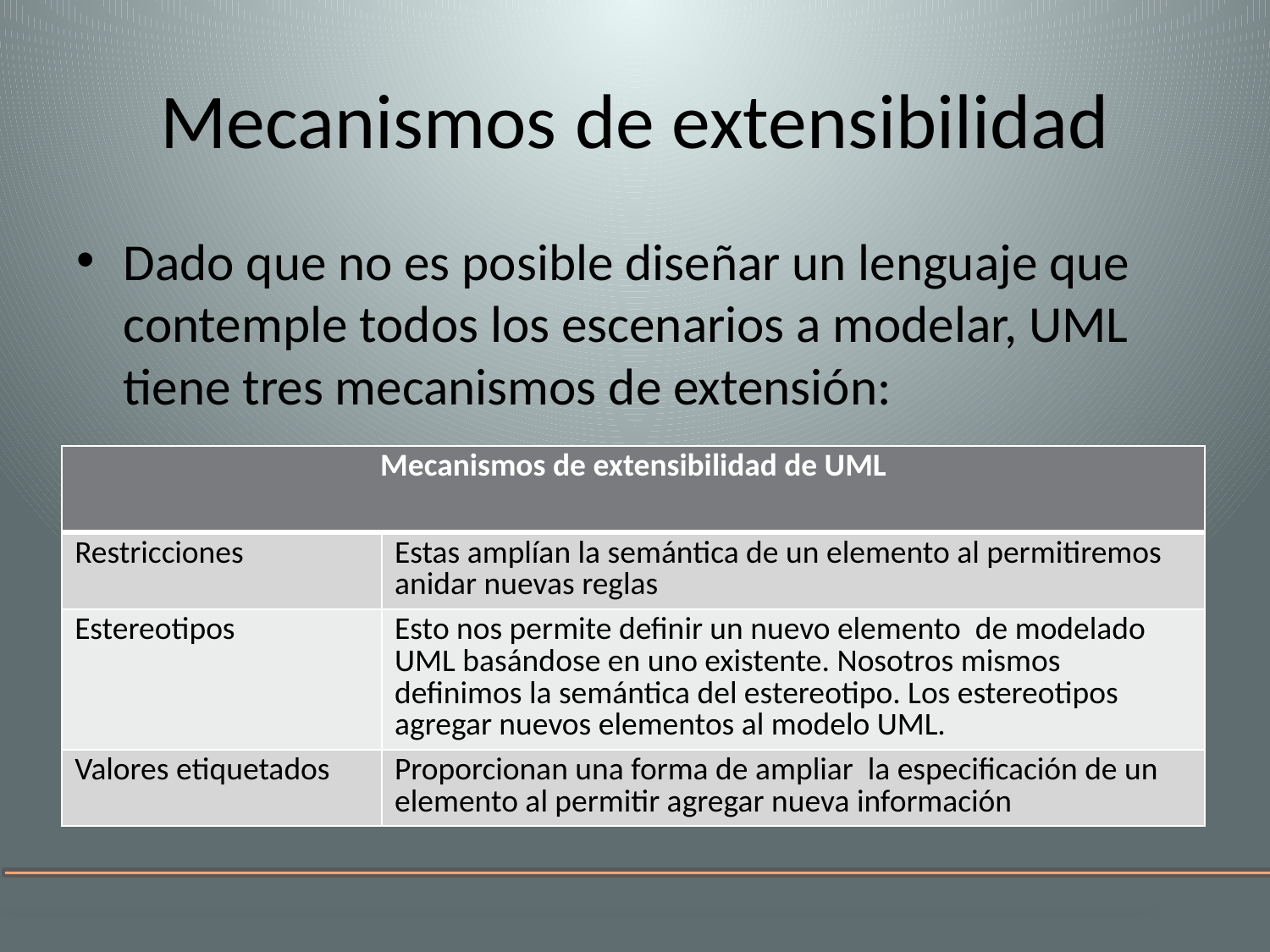

# Mecanismos de extensibilidad
Dado que no es posible diseñar un lenguaje que contemple todos los escenarios a modelar, UML tiene tres mecanismos de extensión:

| Mecanismos de extensibilidad de UML |  |
| --- | --- |
| Restricciones | Estas amplían la semántica de un elemento al permitiremos anidar nuevas reglas |
| Estereotipos | Esto nos permite definir un nuevo elemento de modelado UML basándose en uno existente. Nosotros mismos definimos la semántica del estereotipo. Los estereotipos agregar nuevos elementos al modelo UML. |
| Valores etiquetados | Proporcionan una forma de ampliar la especificación de un elemento al permitir agregar nueva información |